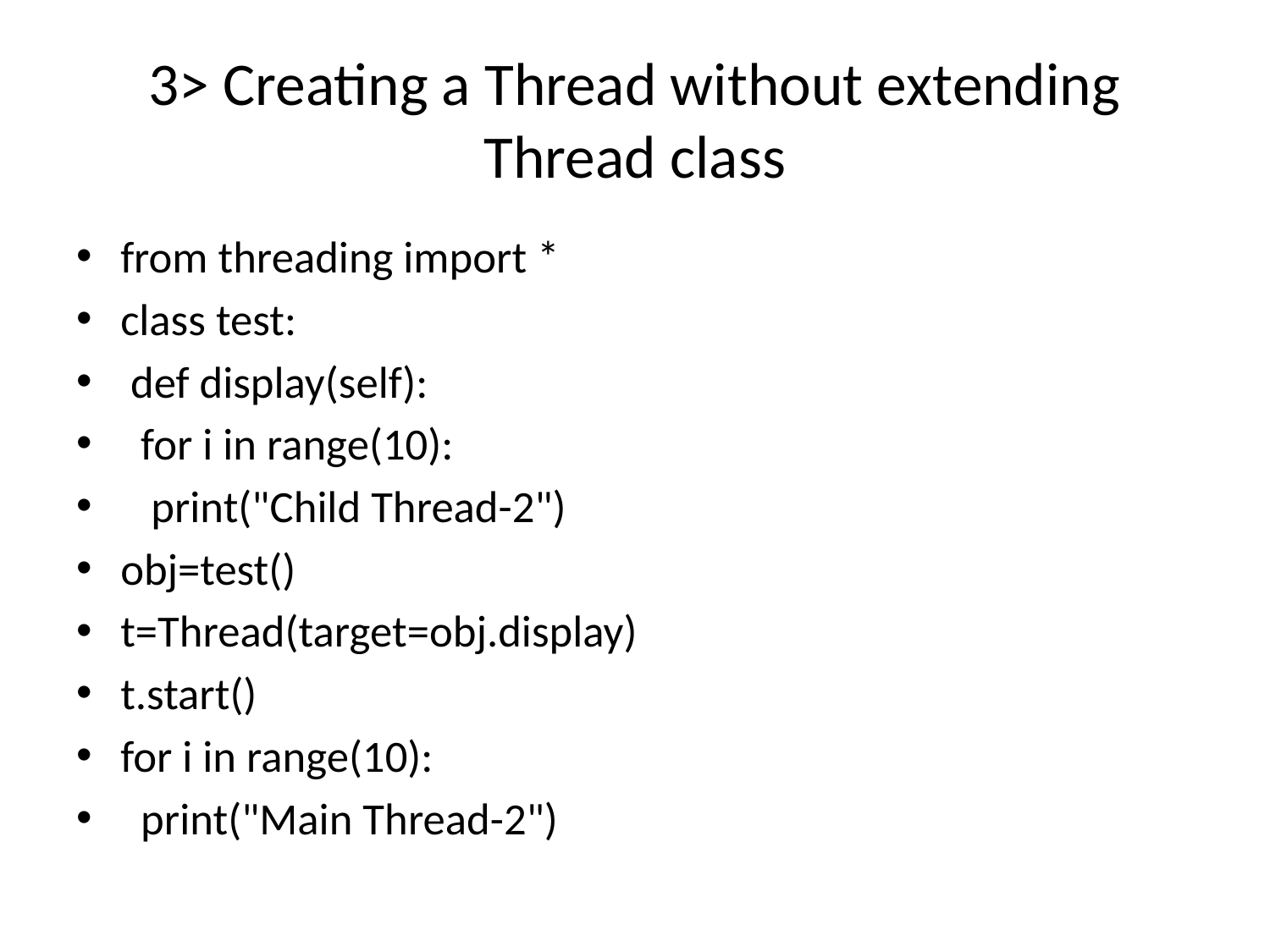

# 3> Creating a Thread without extending Thread class
from threading import *
class test:
 def display(self):
  for i in range(10):
   print("Child Thread-2")
obj=test()
t=Thread(target=obj.display)
t.start()
for i in range(10):
  print("Main Thread-2")